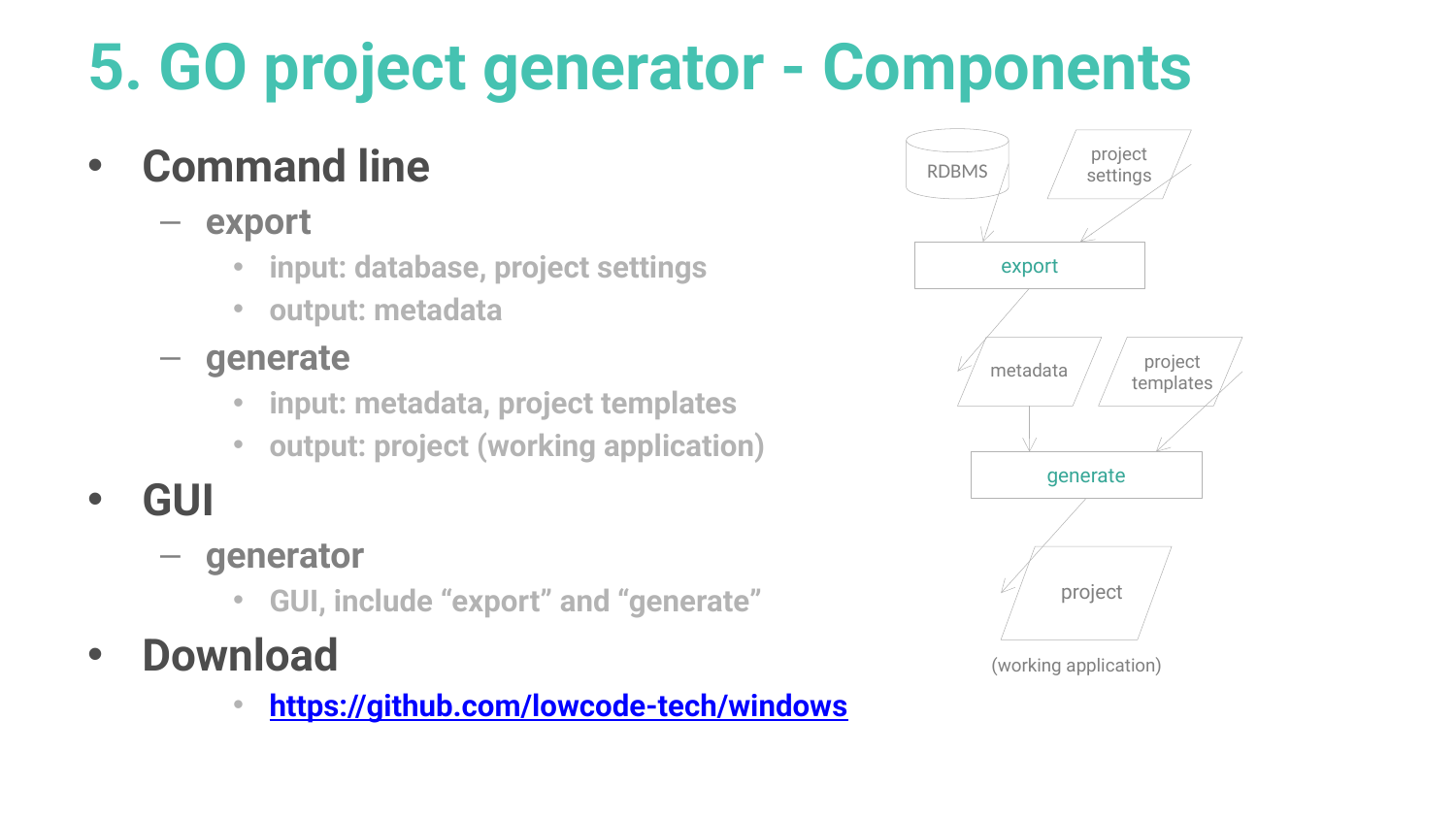

# 5. GO project generator - Components
RDBMS

Command line
export
input: database, project settings
output: metadata
generate
input: metadata, project templates
output: project (working application)
GUI
generator
GUI, include “export” and “generate”
Download
https://github.com/lowcode-tech/windows

project
settings
export

metadata
project templates
generate

project
(working application)